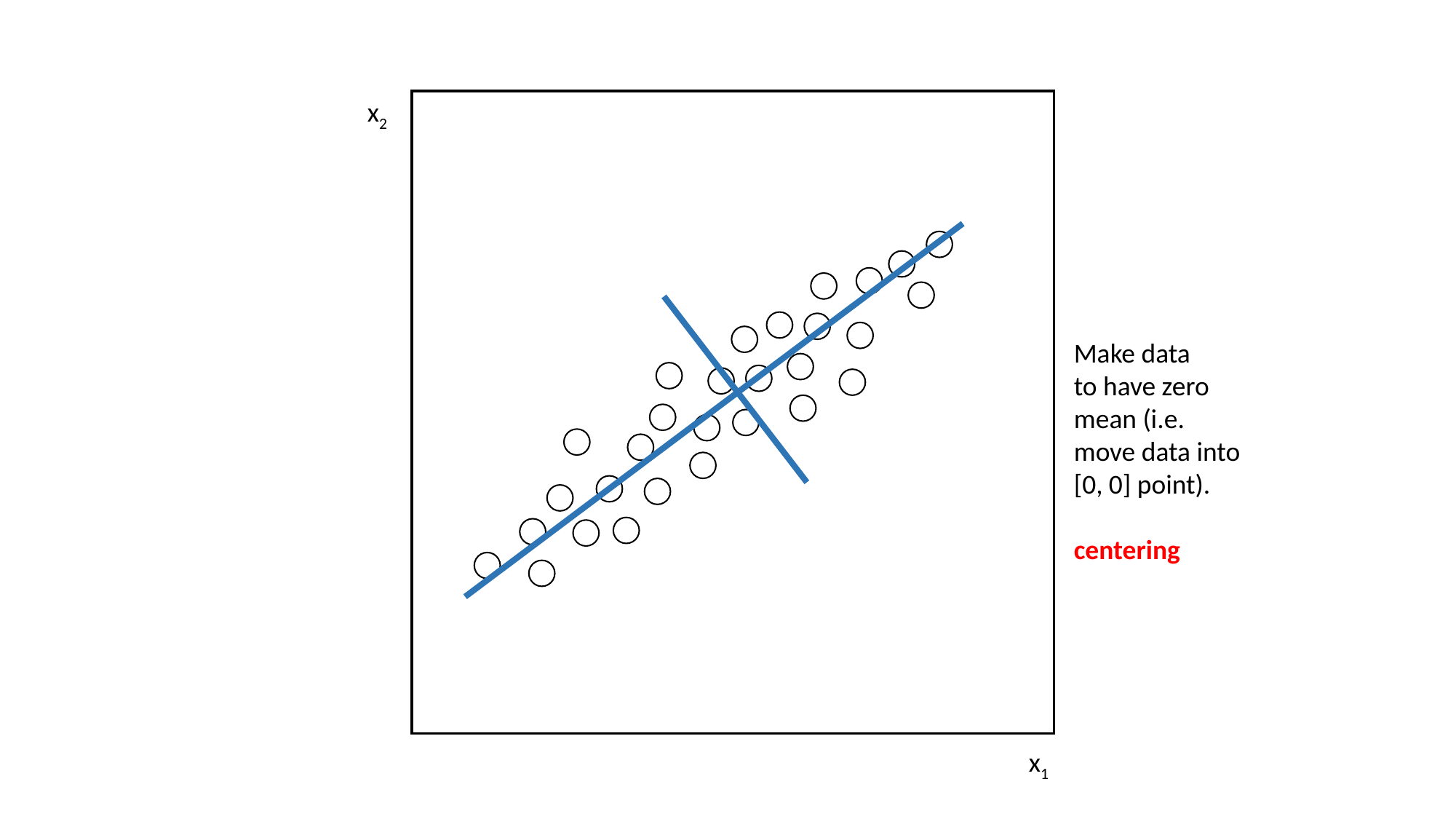

x2

Make data
to have zero
mean (i.e.
move data into
[0, 0] point).

centering

x1